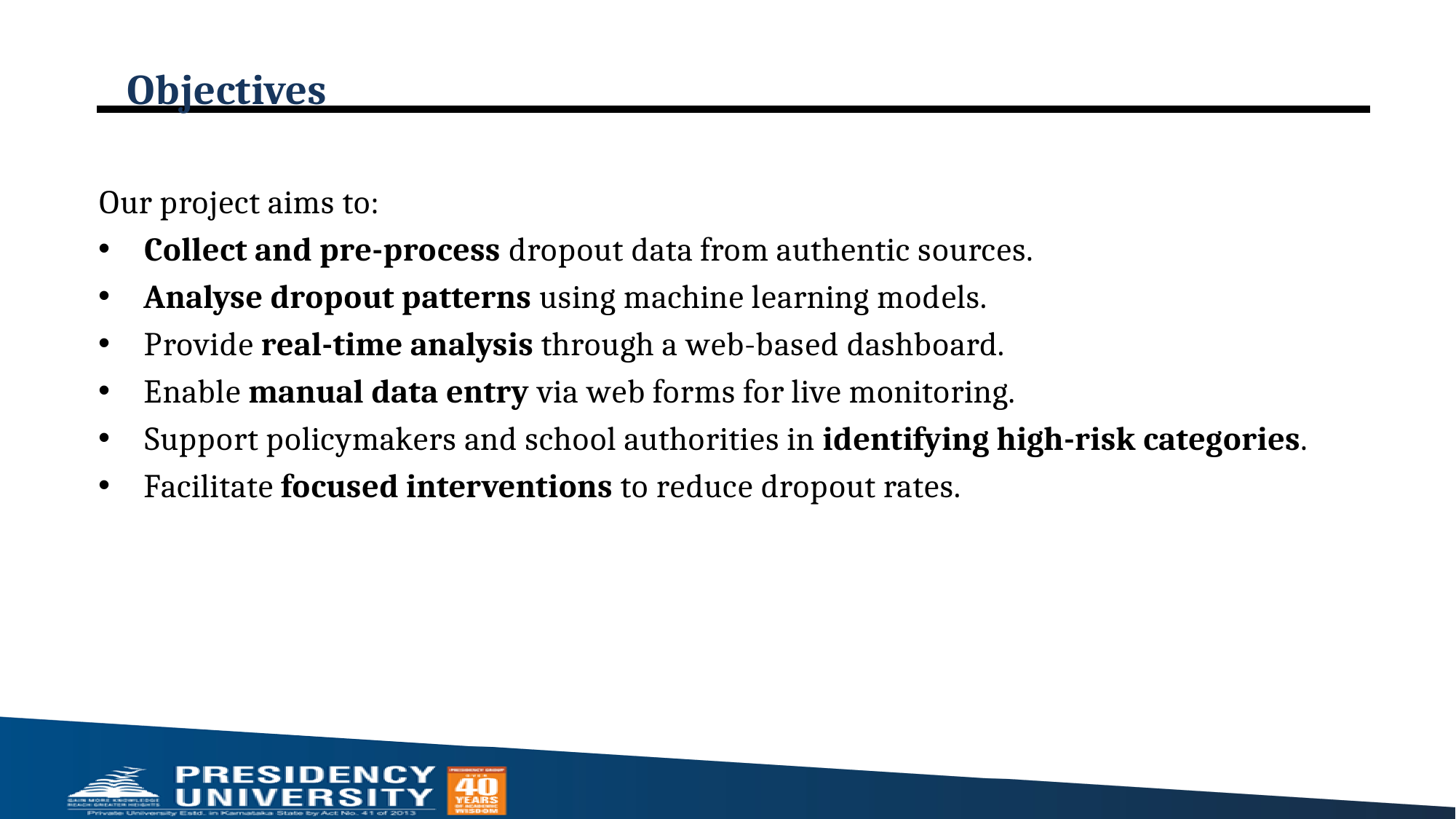

# Objectives

Our project aims to:
Collect and pre-process dropout data from authentic sources.
Analyse dropout patterns using machine learning models.
Provide real-time analysis through a web-based dashboard.
Enable manual data entry via web forms for live monitoring.
Support policymakers and school authorities in identifying high-risk categories.
Facilitate focused interventions to reduce dropout rates.